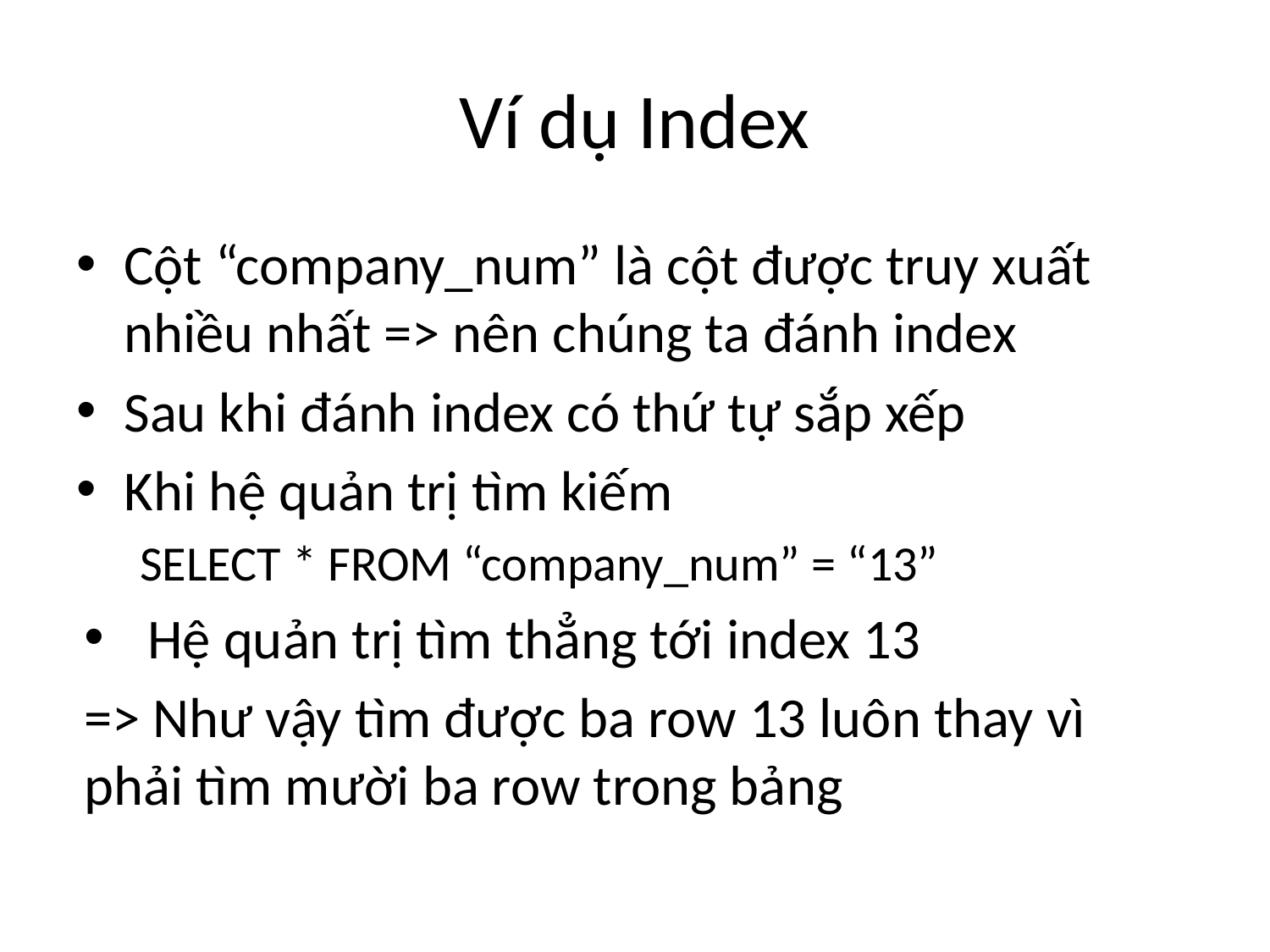

# Ví dụ Index
Cột “company_num” là cột được truy xuất nhiều nhất => nên chúng ta đánh index
Sau khi đánh index có thứ tự sắp xếp
Khi hệ quản trị tìm kiếm
SELECT * FROM “company_num” = “13”
Hệ quản trị tìm thẳng tới index 13
=> Như vậy tìm được ba row 13 luôn thay vì phải tìm mười ba row trong bảng